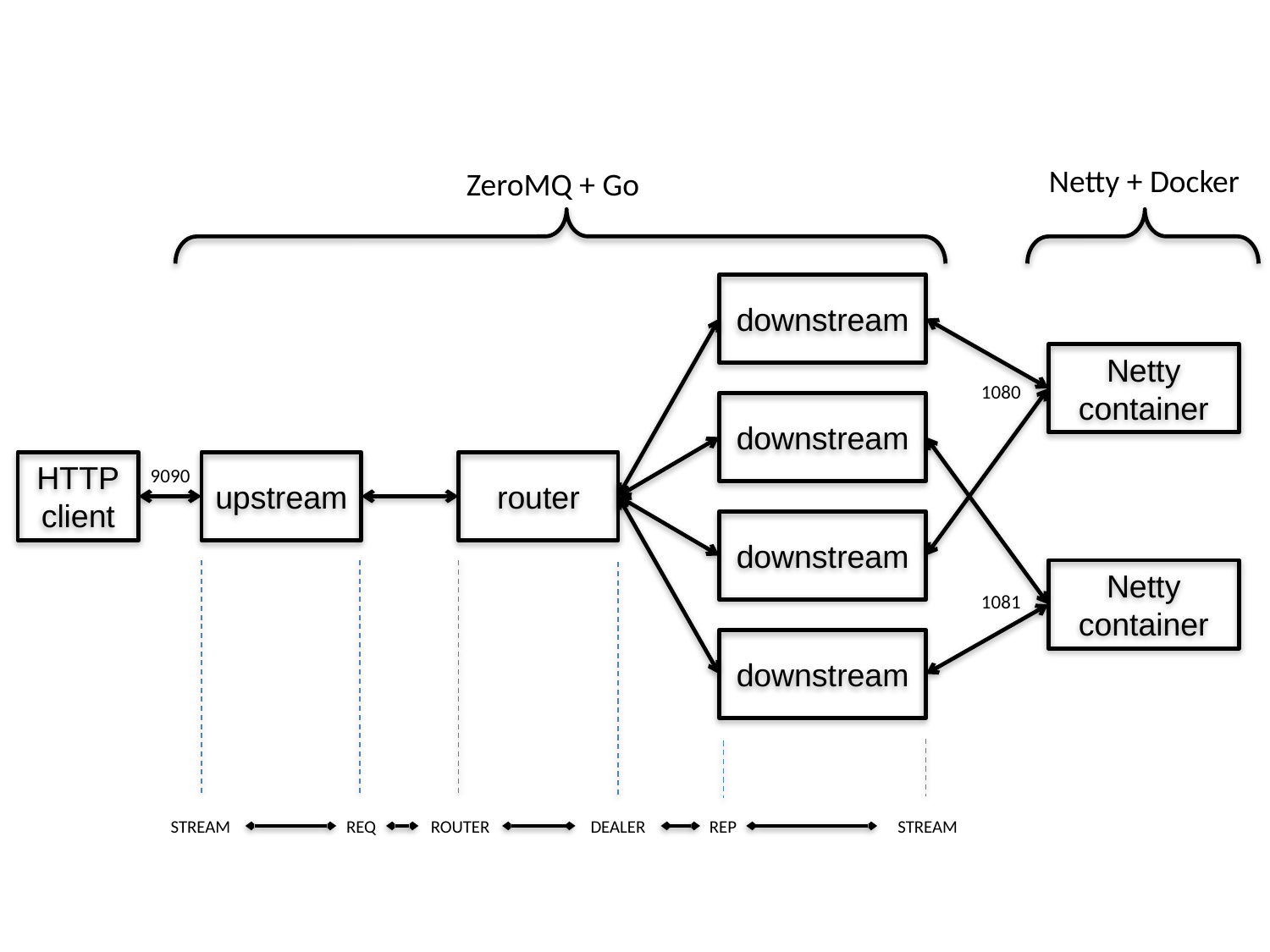

Netty + Docker
ZeroMQ + Go
downstream
downstream
downstream
downstream
Netty container
1080
Netty container
1081
HTTP
client
upstream
router
9090
REQ
STREAM
ROUTER
DEALER
REP
STREAM